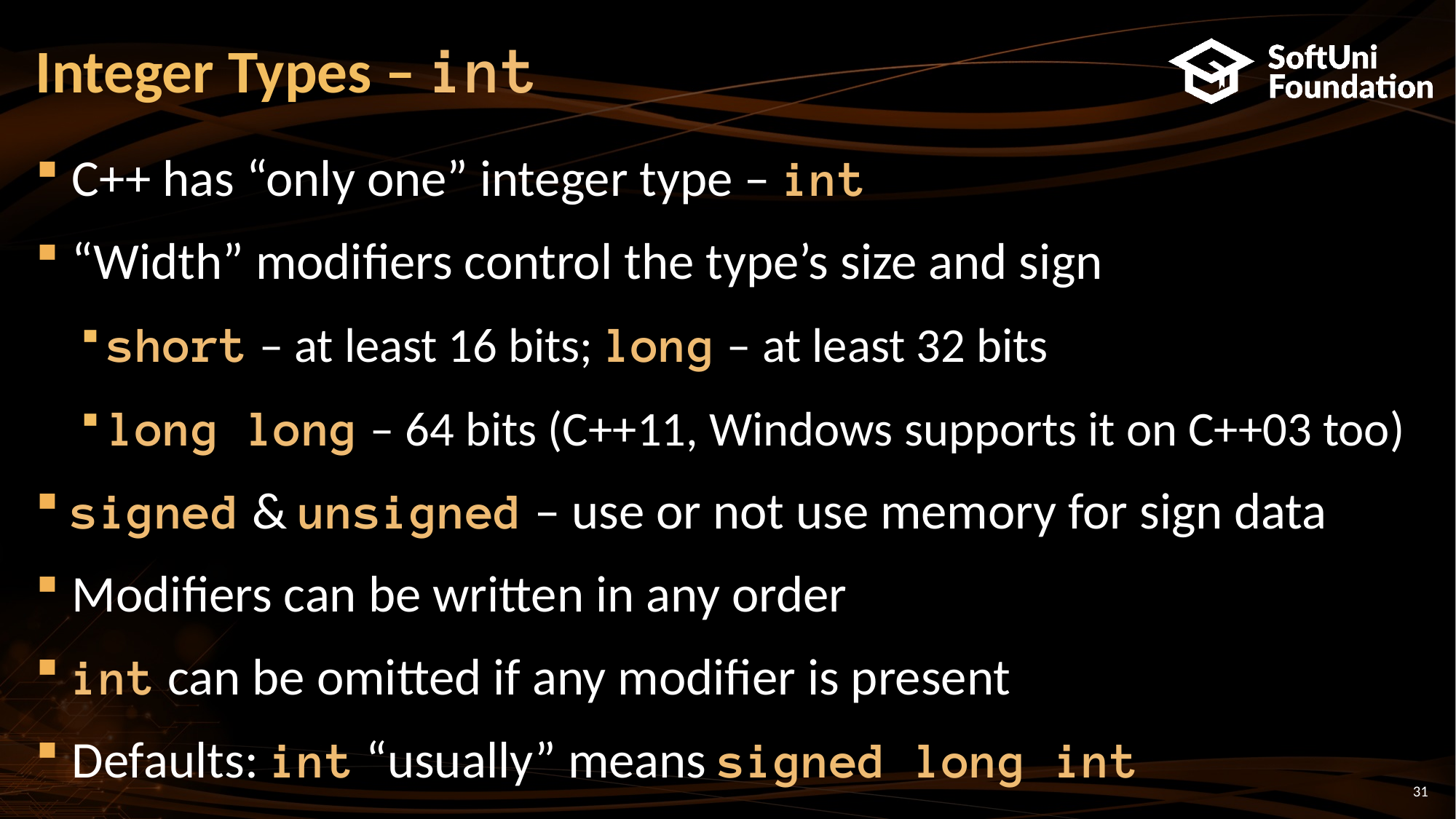

# Integer Types – int
C++ has “only one” integer type – int
“Width” modifiers control the type’s size and sign
short – at least 16 bits; long – at least 32 bits
long long – 64 bits (C++11, Windows supports it on C++03 too)
signed & unsigned – use or not use memory for sign data
Modifiers can be written in any order
int can be omitted if any modifier is present
Defaults: int “usually” means signed long int
31